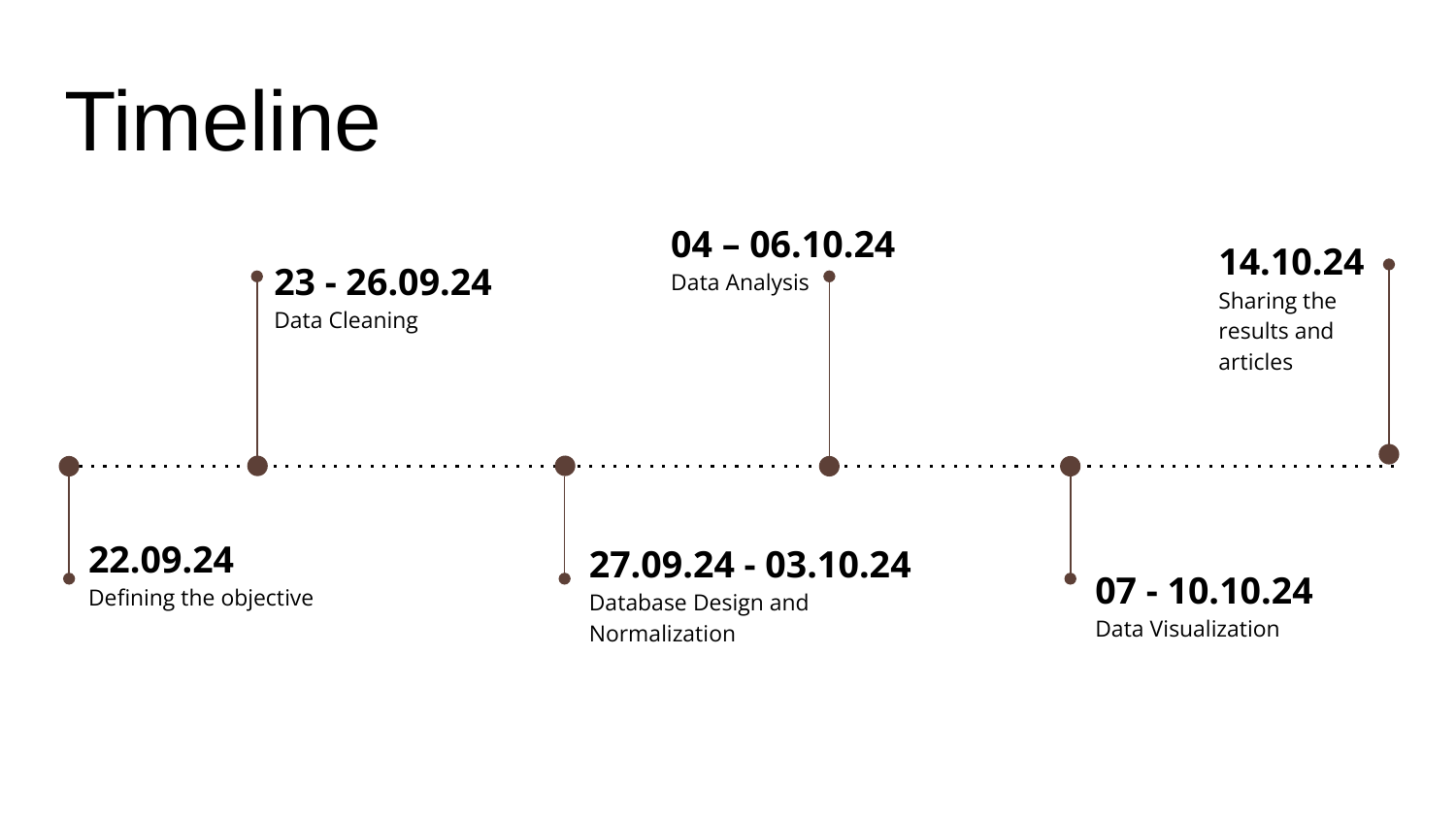

# Timeline
04 – 06.10.24
Data Analysis
14.10.24
Sharing the results and articles
23 - 26.09.24
Data Cleaning

22.09.24
Defining the objective
27.09.24 - 03.10.24
Database Design and Normalization
07 - 10.10.24
Data Visualization